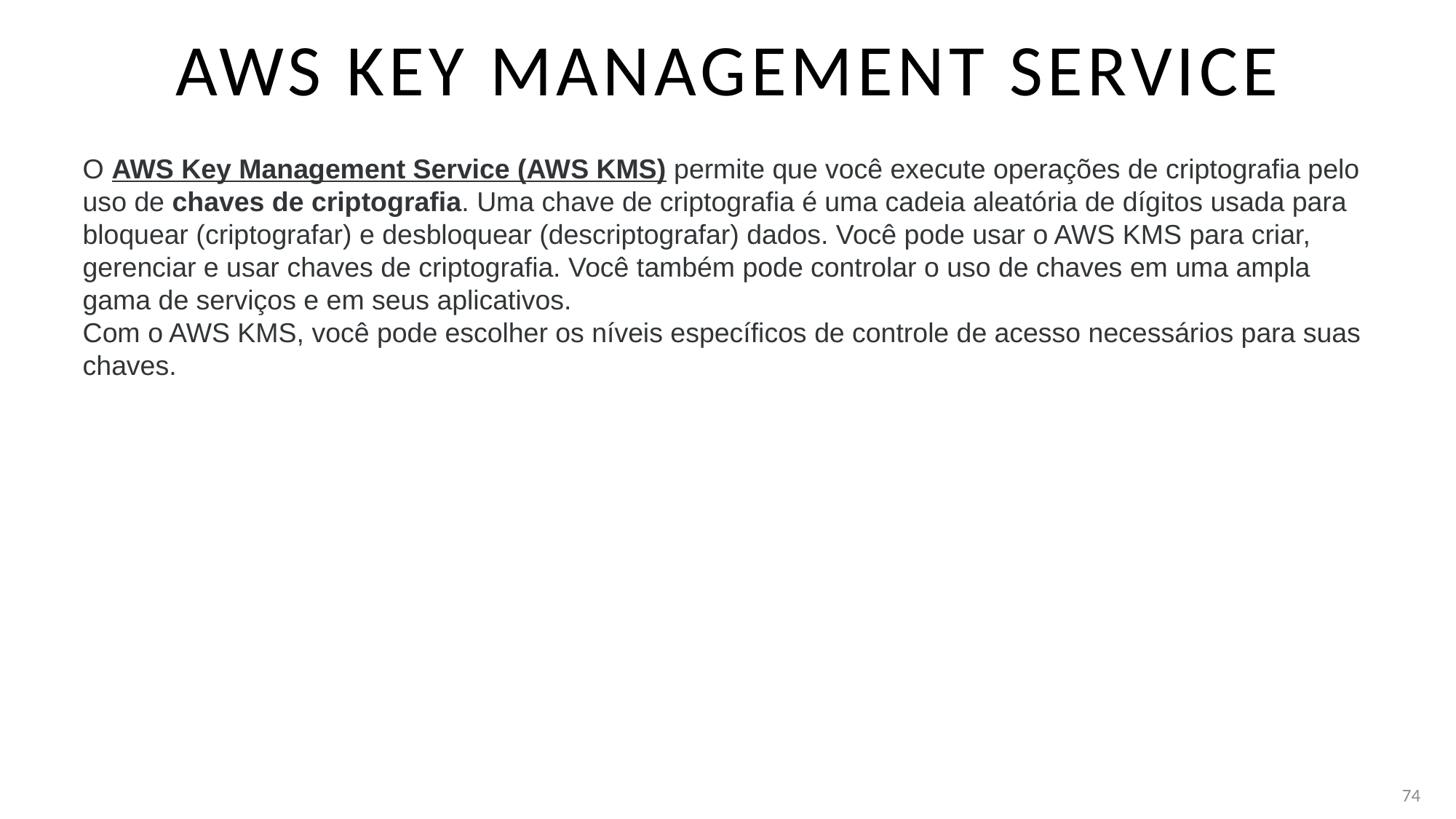

# Aws key management service
O AWS Key Management Service (AWS KMS) permite que você execute operações de criptografia pelo uso de chaves de criptografia. Uma chave de criptografia é uma cadeia aleatória de dígitos usada para bloquear (criptografar) e desbloquear (descriptografar) dados. Você pode usar o AWS KMS para criar, gerenciar e usar chaves de criptografia. Você também pode controlar o uso de chaves em uma ampla gama de serviços e em seus aplicativos.
Com o AWS KMS, você pode escolher os níveis específicos de controle de acesso necessários para suas chaves.

74